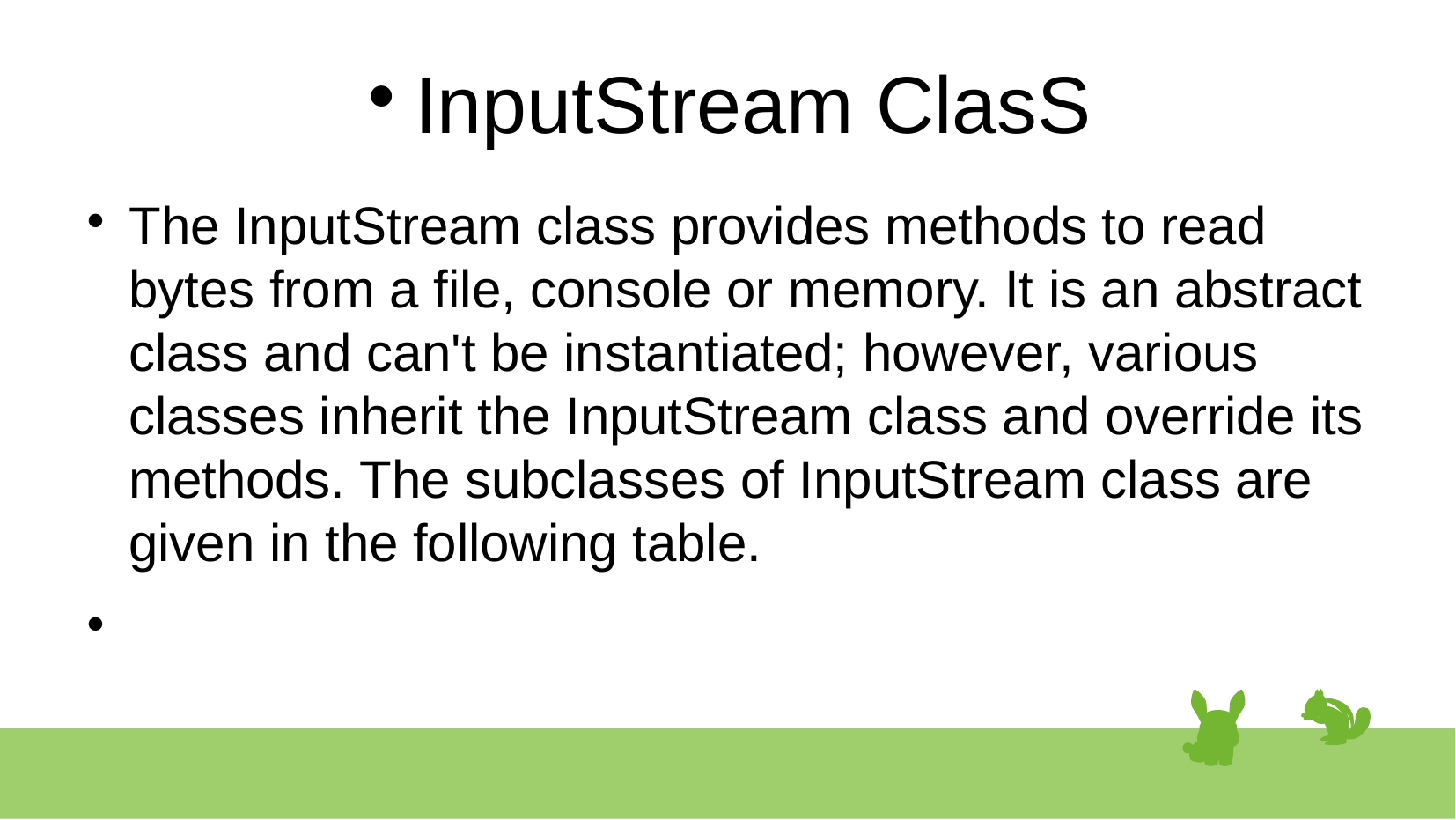

# InputStream ClasS
The InputStream class provides methods to read bytes from a file, console or memory. It is an abstract class and can't be instantiated; however, various classes inherit the InputStream class and override its methods. The subclasses of InputStream class are given in the following table.